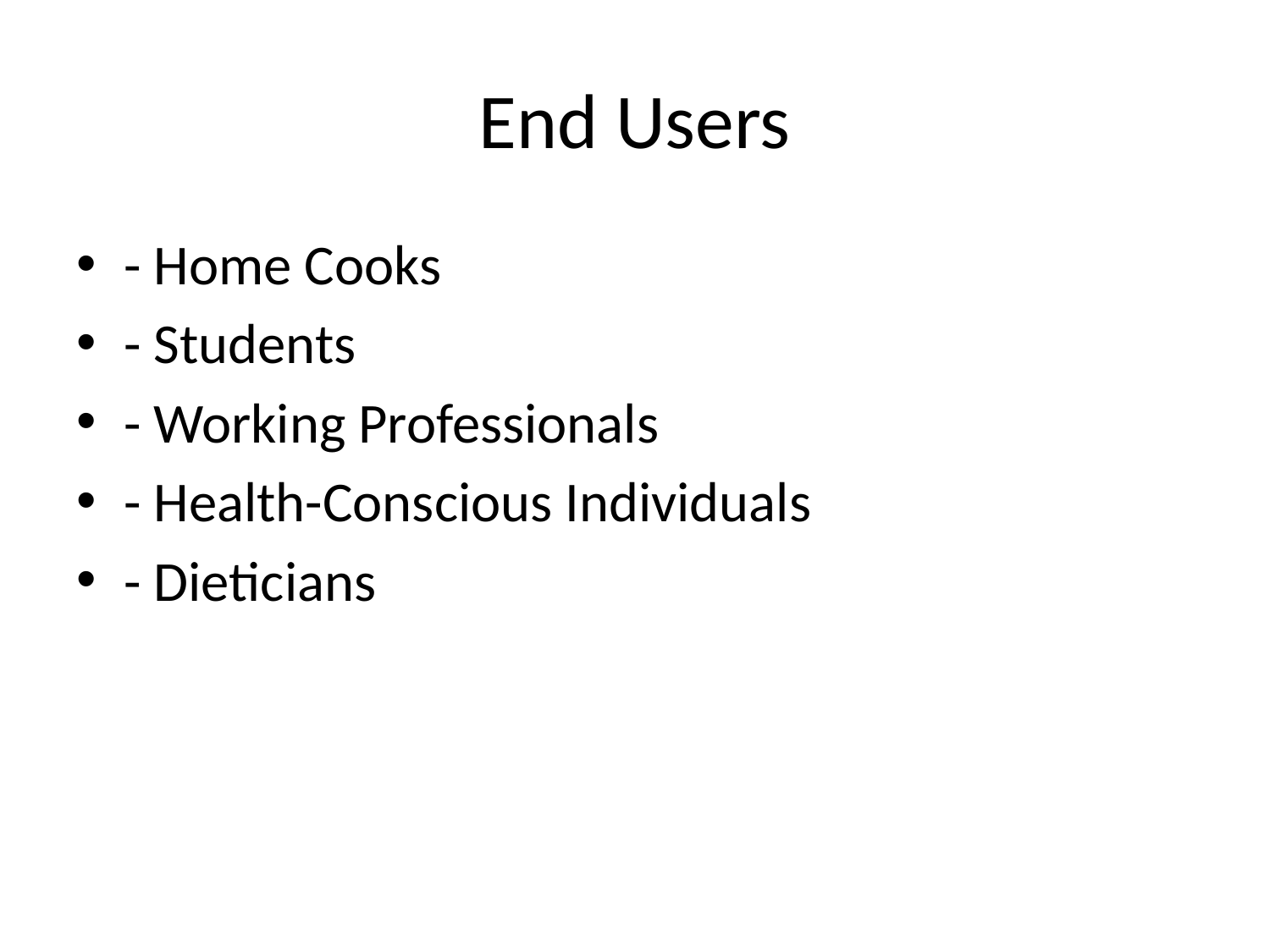

# End Users
- Home Cooks
- Students
- Working Professionals
- Health-Conscious Individuals
- Dieticians